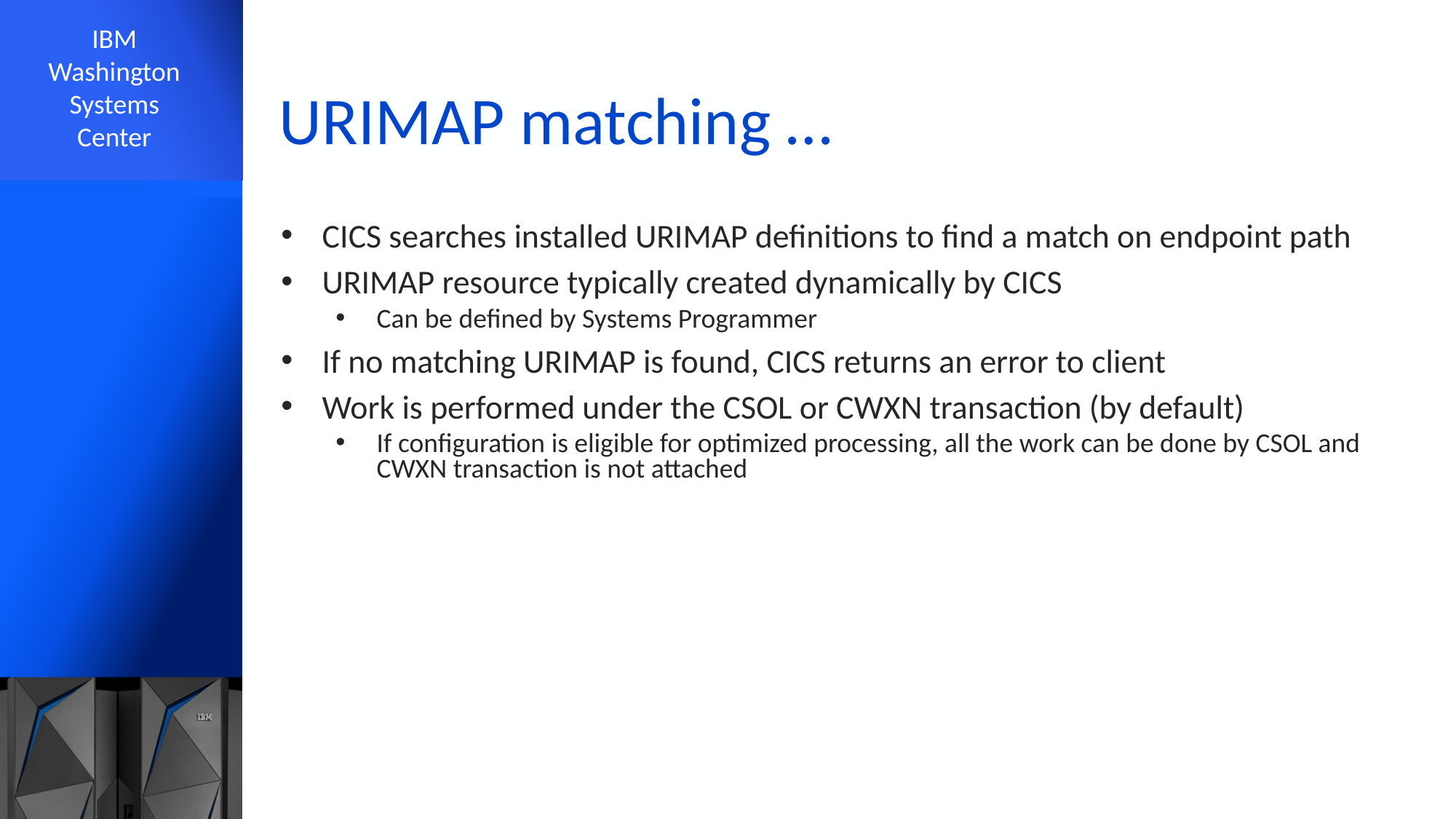

# URIMAP matching …
CICS searches installed URIMAP definitions to find a match on endpoint path
URIMAP resource typically created dynamically by CICS
Can be defined by Systems Programmer
If no matching URIMAP is found, CICS returns an error to client
Work is performed under the CSOL or CWXN transaction (by default)
If configuration is eligible for optimized processing, all the work can be done by CSOL and CWXN transaction is not attached